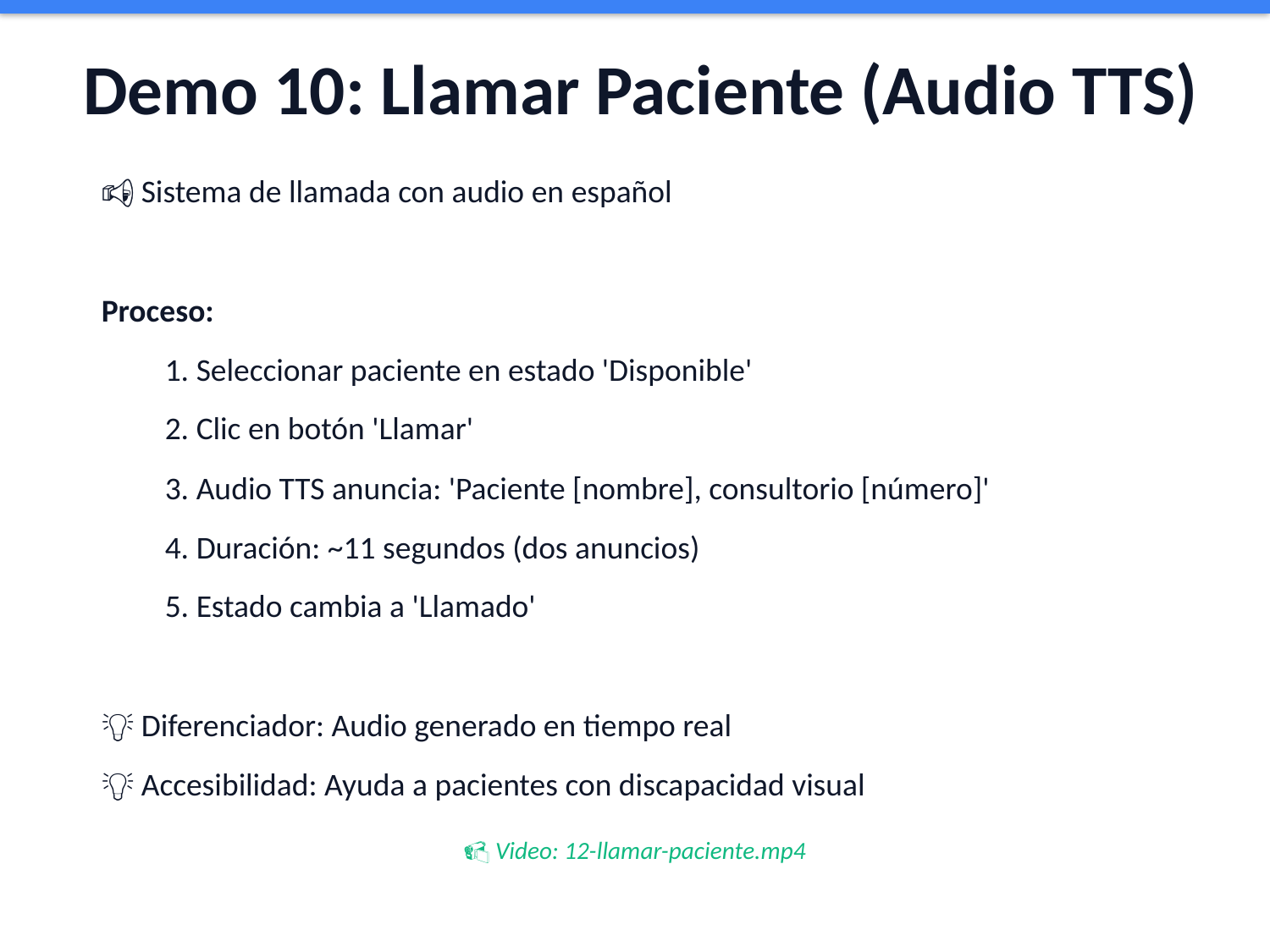

Demo 10: Llamar Paciente (Audio TTS)
📢 Sistema de llamada con audio en español

Proceso:
1. Seleccionar paciente en estado 'Disponible'
2. Clic en botón 'Llamar'
3. Audio TTS anuncia: 'Paciente [nombre], consultorio [número]'
4. Duración: ~11 segundos (dos anuncios)
5. Estado cambia a 'Llamado'

💡 Diferenciador: Audio generado en tiempo real
💡 Accesibilidad: Ayuda a pacientes con discapacidad visual
📹 Video: 12-llamar-paciente.mp4